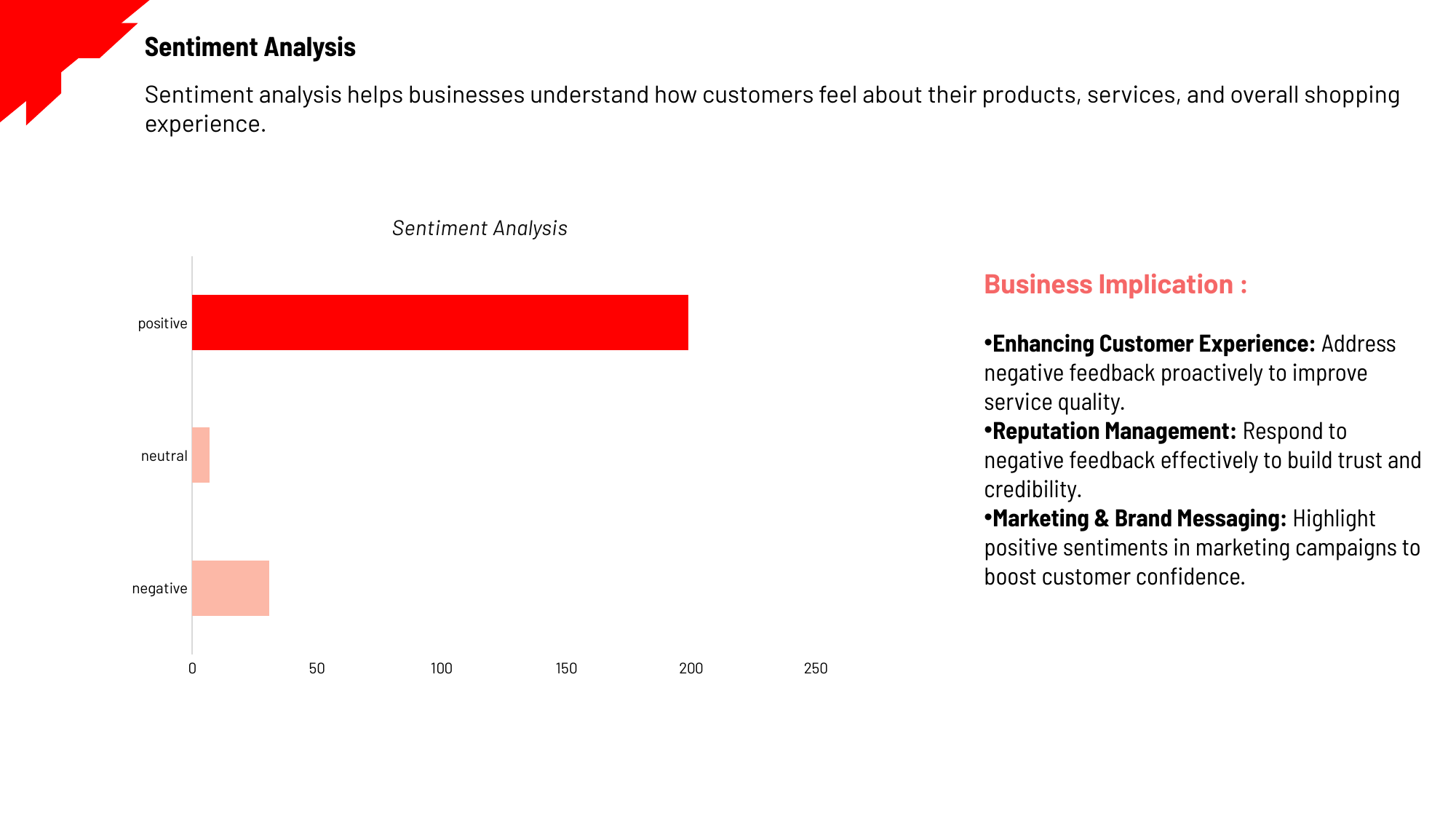

Sentiment Analysis

Sentiment analysis helps businesses understand how customers feel about their products, services, and overall shopping experience.

### Chart: Sentiment Analysis

| Category | Total |
|---|---|
| negative | 31.0 |
| neutral | 7.0 |
| positive | 199.0 |
Business Implication :

Enhancing Customer Experience: Address negative feedback proactively to improve service quality.
Reputation Management: Respond to negative feedback effectively to build trust and credibility.
Marketing & Brand Messaging: Highlight positive sentiments in marketing campaigns to boost customer confidence.